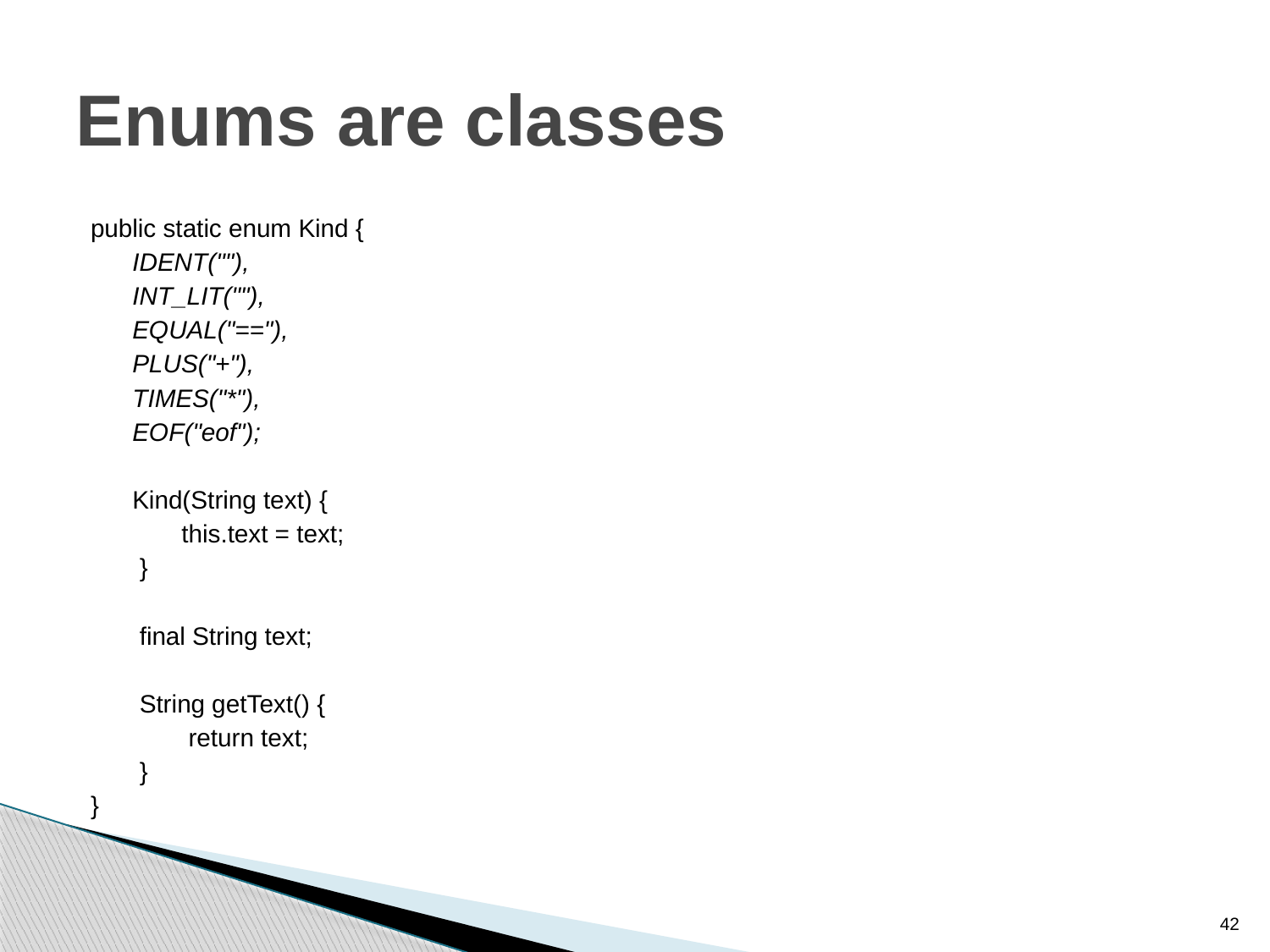

# Enums are classes
public static enum Kind {
      IDENT(""),
      INT_LIT(""),
      EQUAL("=="),
      PLUS("+"),
      TIMES("*"),
      EOF("eof");

      Kind(String text) {
             this.text = text;
       }

       final String text;

       String getText() {
              return text;
       }
}

42